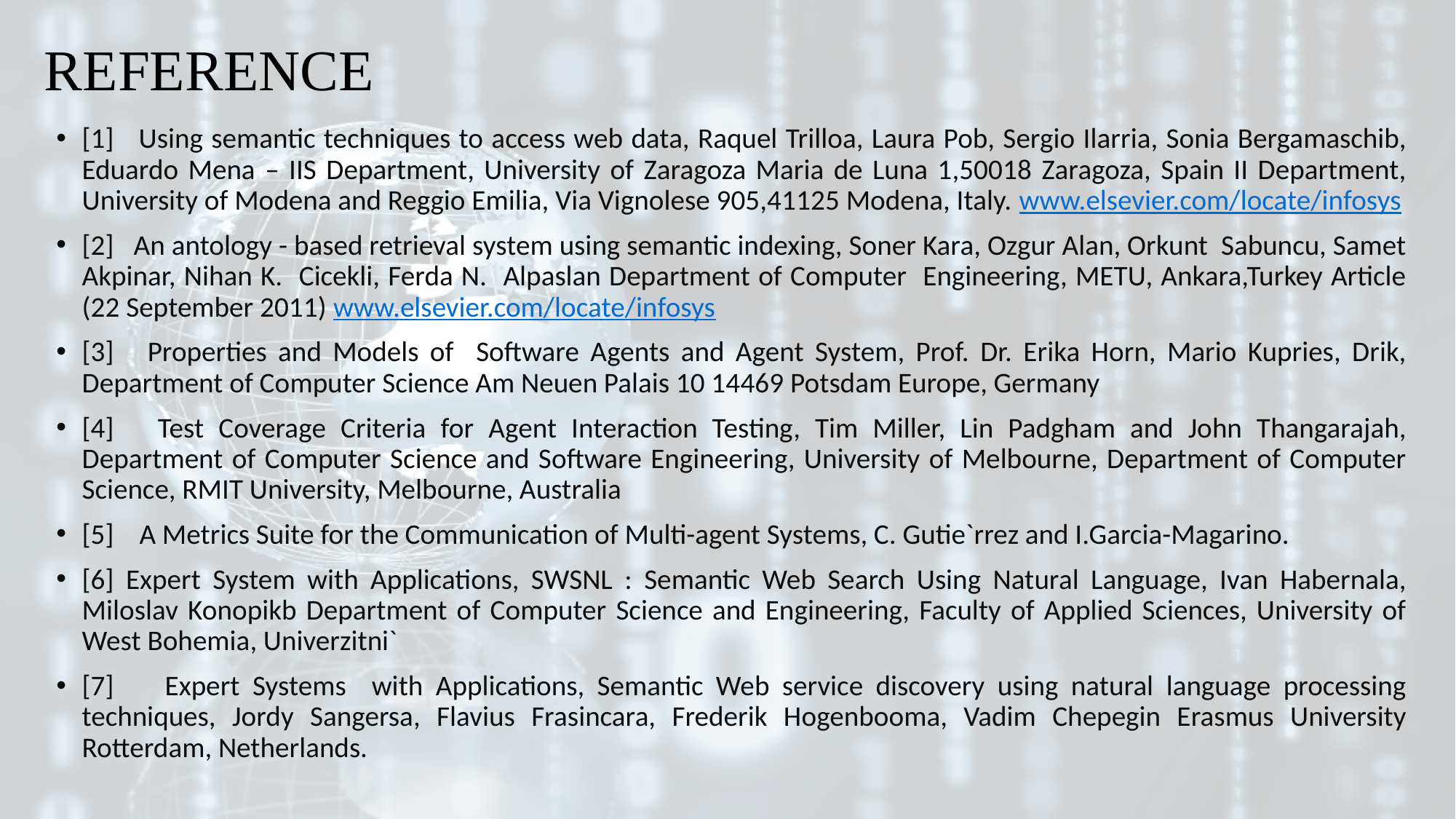

# REFERENCE
[1]   Using semantic techniques to access web data, Raquel Trilloa, Laura Pob, Sergio Ilarria, Sonia Bergamaschib, Eduardo Mena – IIS Department, University of Zaragoza Maria de Luna 1,50018 Zaragoza, Spain II Department, University of Modena and Reggio Emilia, Via Vignolese 905,41125 Modena, Italy. www.elsevier.com/locate/infosys
[2]   An antology - based retrieval system using semantic indexing, Soner Kara, Ozgur Alan, Orkunt  Sabuncu, Samet Akpinar, Nihan K.  Cicekli, Ferda N.  Alpaslan Department of Computer  Engineering, METU, Ankara,Turkey Article (22 September 2011) www.elsevier.com/locate/infosys
[3]   Properties and Models of  Software Agents and Agent System, Prof. Dr. Erika Horn, Mario Kupries, Drik, Department of Computer Science Am Neuen Palais 10 14469 Potsdam Europe, Germany
[4]   Test Coverage Criteria for Agent Interaction Testing, Tim Miller, Lin Padgham and John Thangarajah, Department of Computer Science and Software Engineering, University of Melbourne, Department of Computer Science, RMIT University, Melbourne, Australia
[5]    A Metrics Suite for the Communication of Multi-agent Systems, C. Gutie`rrez and I.Garcia-Magarino.
[6] Expert System with Applications, SWSNL : Semantic Web Search Using Natural Language, Ivan Habernala, Miloslav Konopikb Department of Computer Science and Engineering, Faculty of Applied Sciences, University of West Bohemia, Univerzitni`
[7]    Expert Systems  with Applications, Semantic Web service discovery using natural language processing techniques, Jordy Sangersa, Flavius Frasincara, Frederik Hogenbooma, Vadim Chepegin Erasmus University Rotterdam, Netherlands.